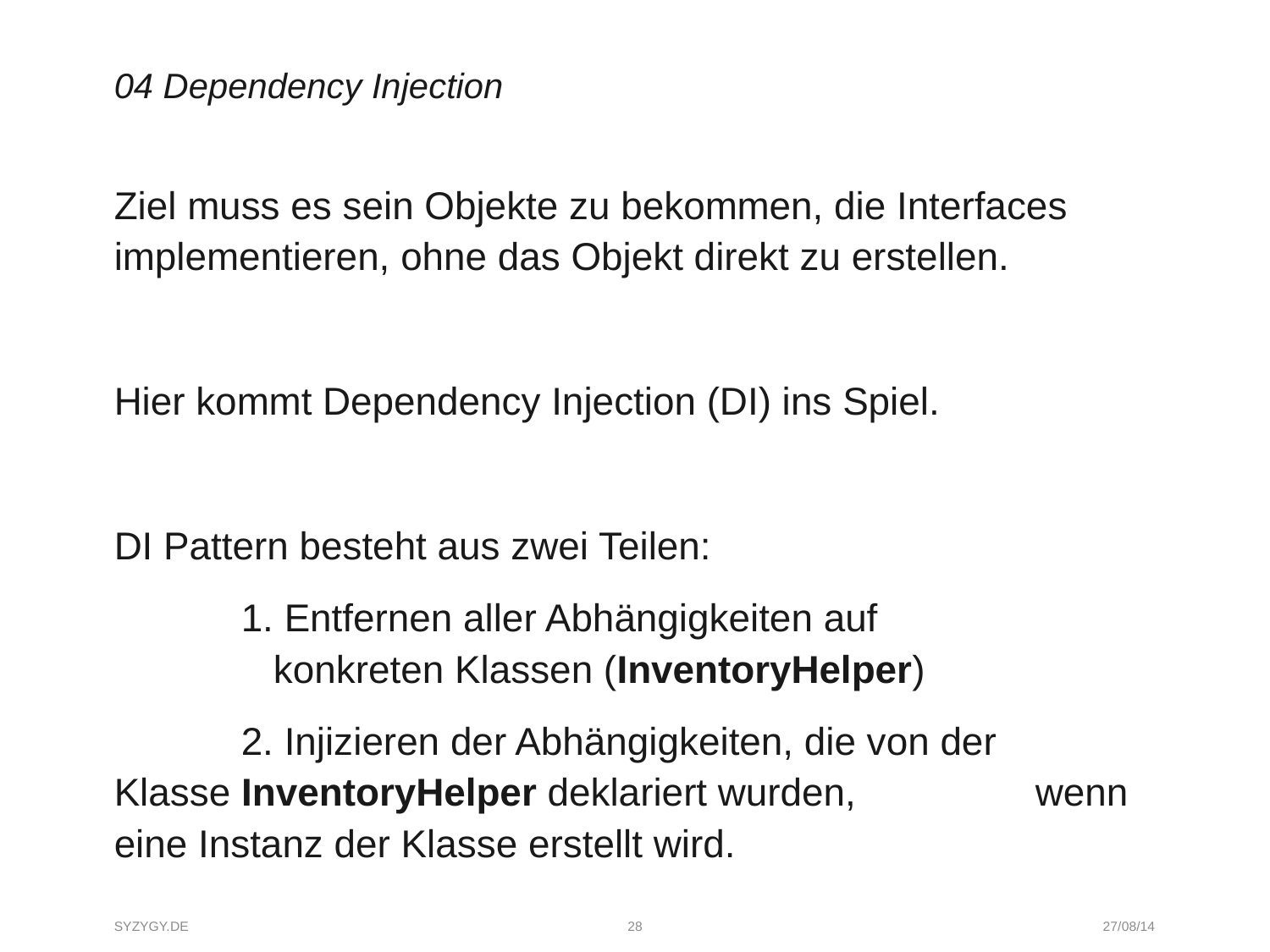

# 04 Dependency Injection
Ziel muss es sein Objekte zu bekommen, die Interfaces implementieren, ohne das Objekt direkt zu erstellen.

Hier kommt Dependency Injection (DI) ins Spiel.

DI Pattern besteht aus zwei Teilen:
	1. Entfernen aller Abhängigkeiten auf 	  	 	   konkreten Klassen (InventoryHelper)
	2. Injizieren der Abhängigkeiten, die von der 	   Klasse InventoryHelper deklariert wurden, 	 	   wenn eine Instanz der Klasse erstellt wird.
SYZYGY.DE
28
27/08/14